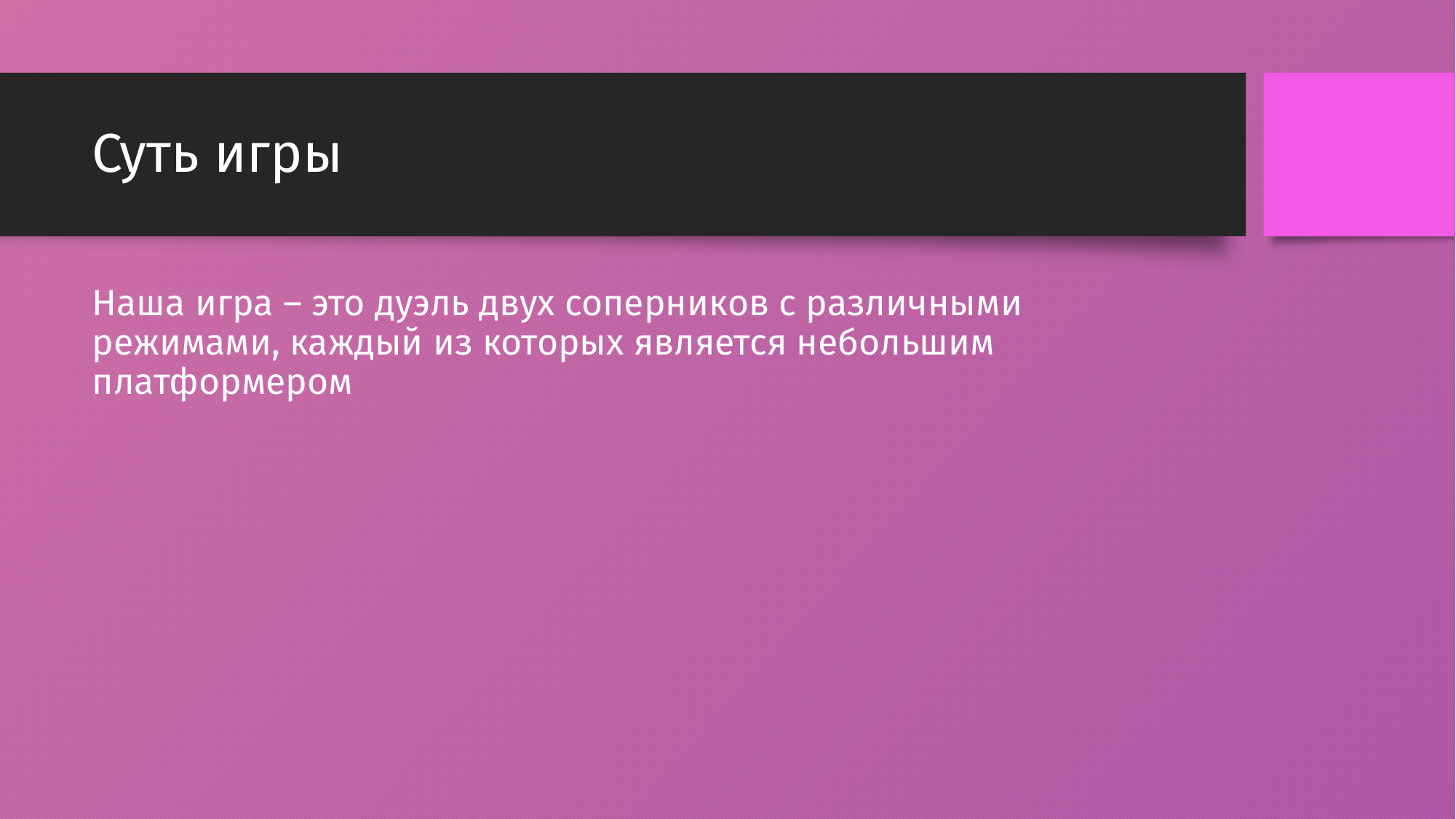

# Суть игры
Наша игра – это дуэль двух соперников с различными режимами, каждый из которых является небольшим платформером